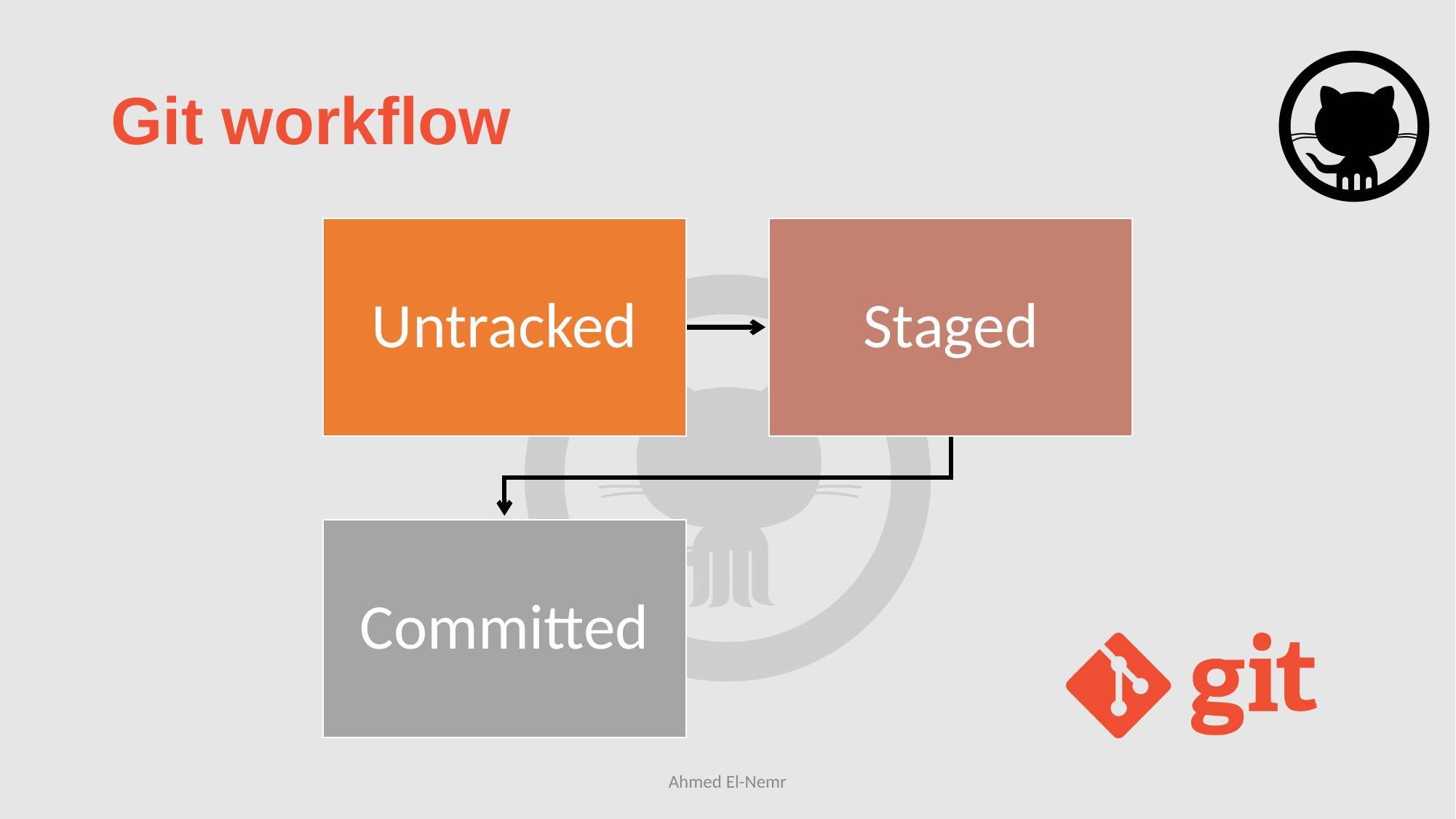

# Git workflow
Untracked
Staged

Committed
Ahmed El-Nemr